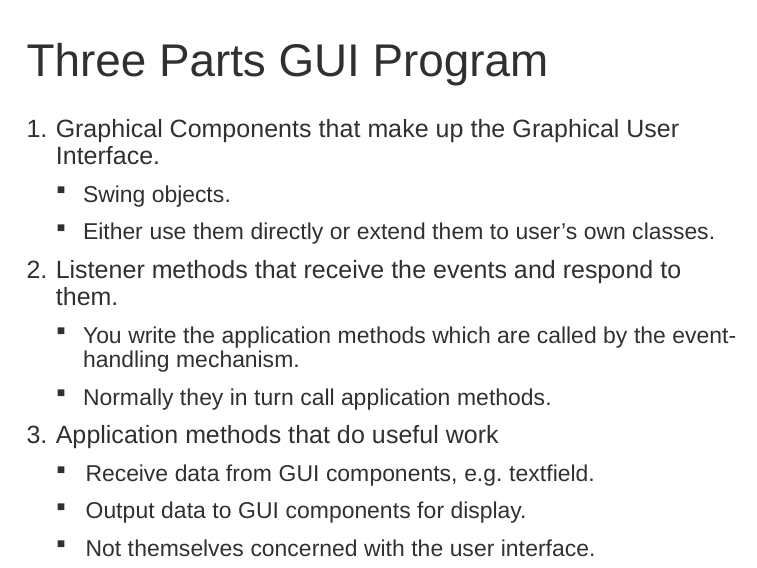

# Three Parts GUI Program
Graphical Components that make up the Graphical User Interface.
Swing objects.
Either use them directly or extend them to user’s own classes.
Listener methods that receive the events and respond to them.
You write the application methods which are called by the event-handling mechanism.
Normally they in turn call application methods.
Application methods that do useful work
Receive data from GUI components, e.g. textfield.
Output data to GUI components for display.
Not themselves concerned with the user interface.